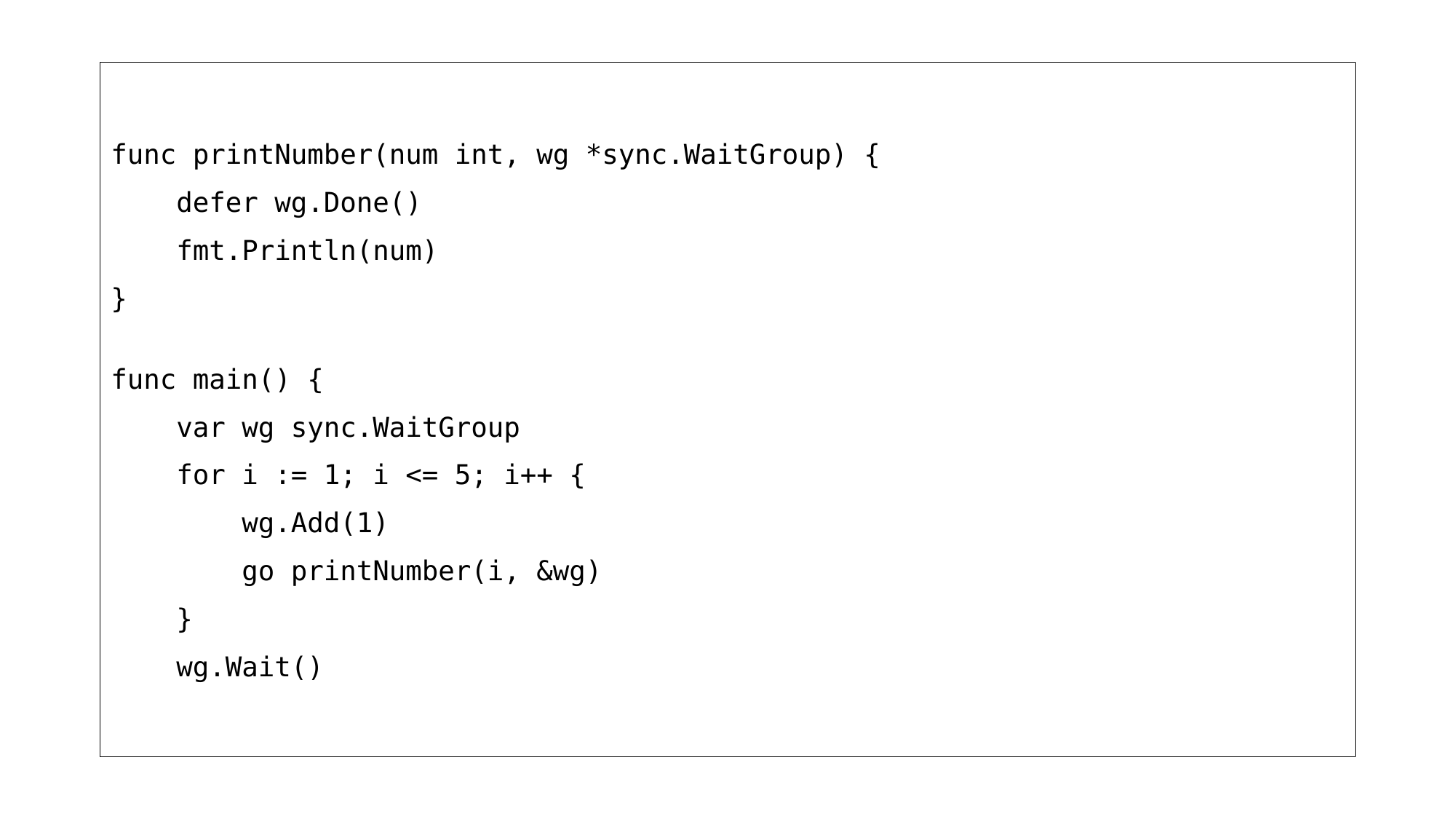

func printNumber(num int, wg *sync.WaitGroup) {
    defer wg.Done()
    fmt.Println(num)
}
func main() {
    var wg sync.WaitGroup
    for i := 1; i <= 5; i++ {
        wg.Add(1)
        go printNumber(i, &wg)
    }
    wg.Wait()